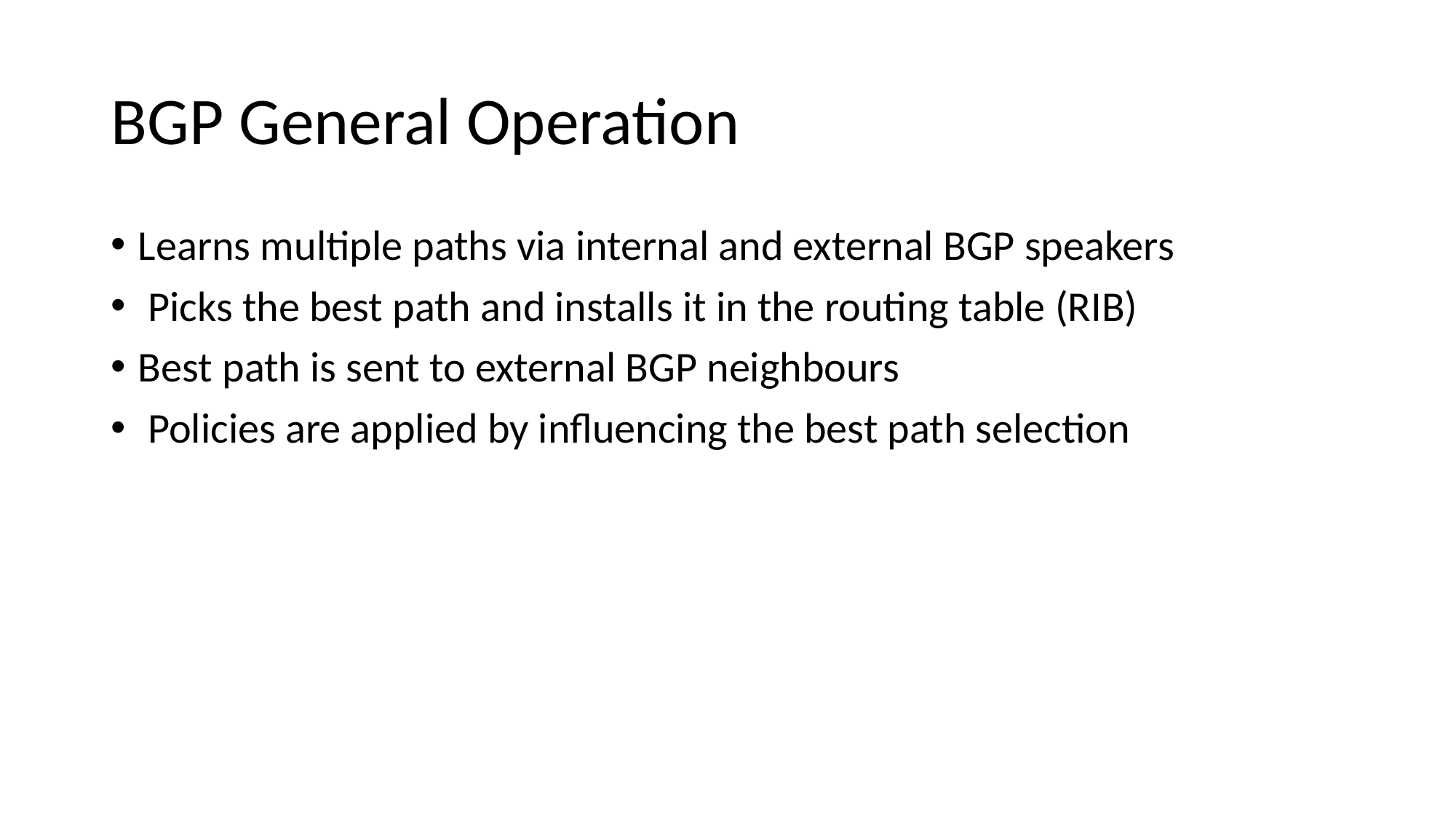

# BGP General Operation
Learns multiple paths via internal and external BGP speakers
 Picks the best path and installs it in the routing table (RIB)
Best path is sent to external BGP neighbours
 Policies are applied by influencing the best path selection